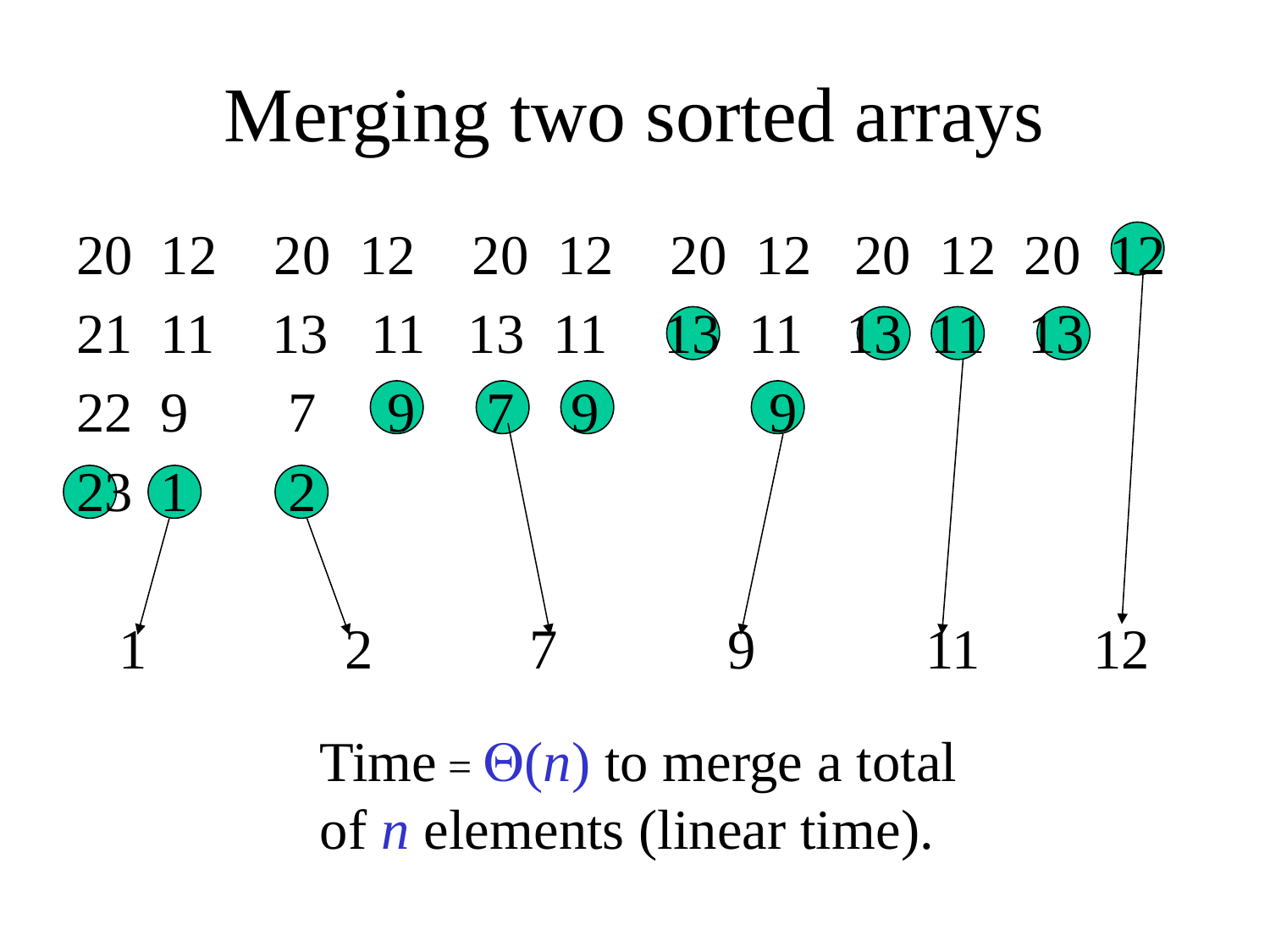

# Merging two sorted arrays
12    20  12    20  12    20  12   20  12  20  12
11    13   11   13  11    13  11   13  11   13
9       7     9     7    9            9
1       2

   1              2           7            9            11        12

Time = Θ(n) to merge a total
of n elements (linear time).

20